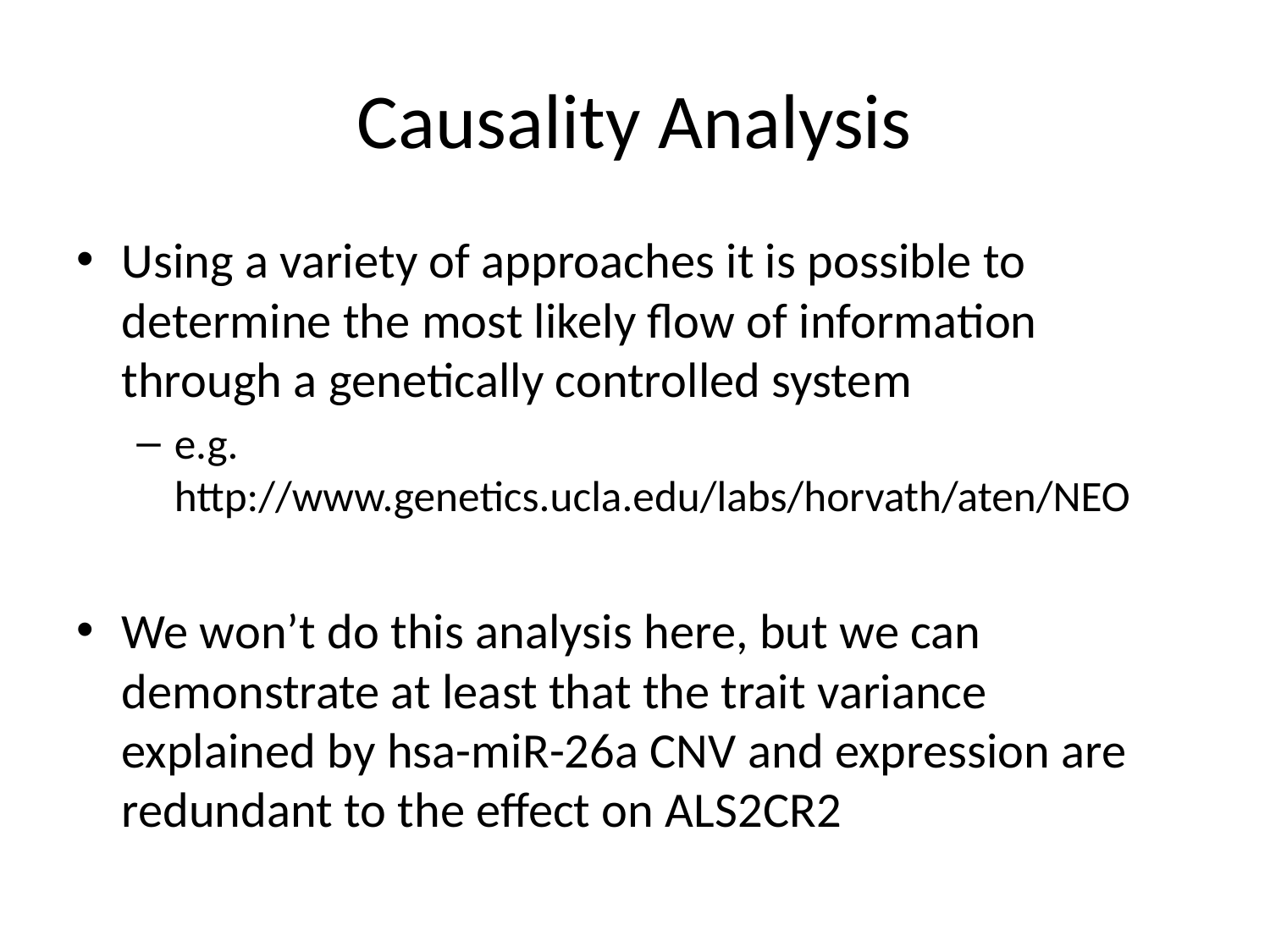

# Causality Analysis
Using a variety of approaches it is possible to determine the most likely flow of information through a genetically controlled system
e.g. http://www.genetics.ucla.edu/labs/horvath/aten/NEO

We won’t do this analysis here, but we can demonstrate at least that the trait variance explained by hsa-miR-26a CNV and expression are redundant to the effect on ALS2CR2